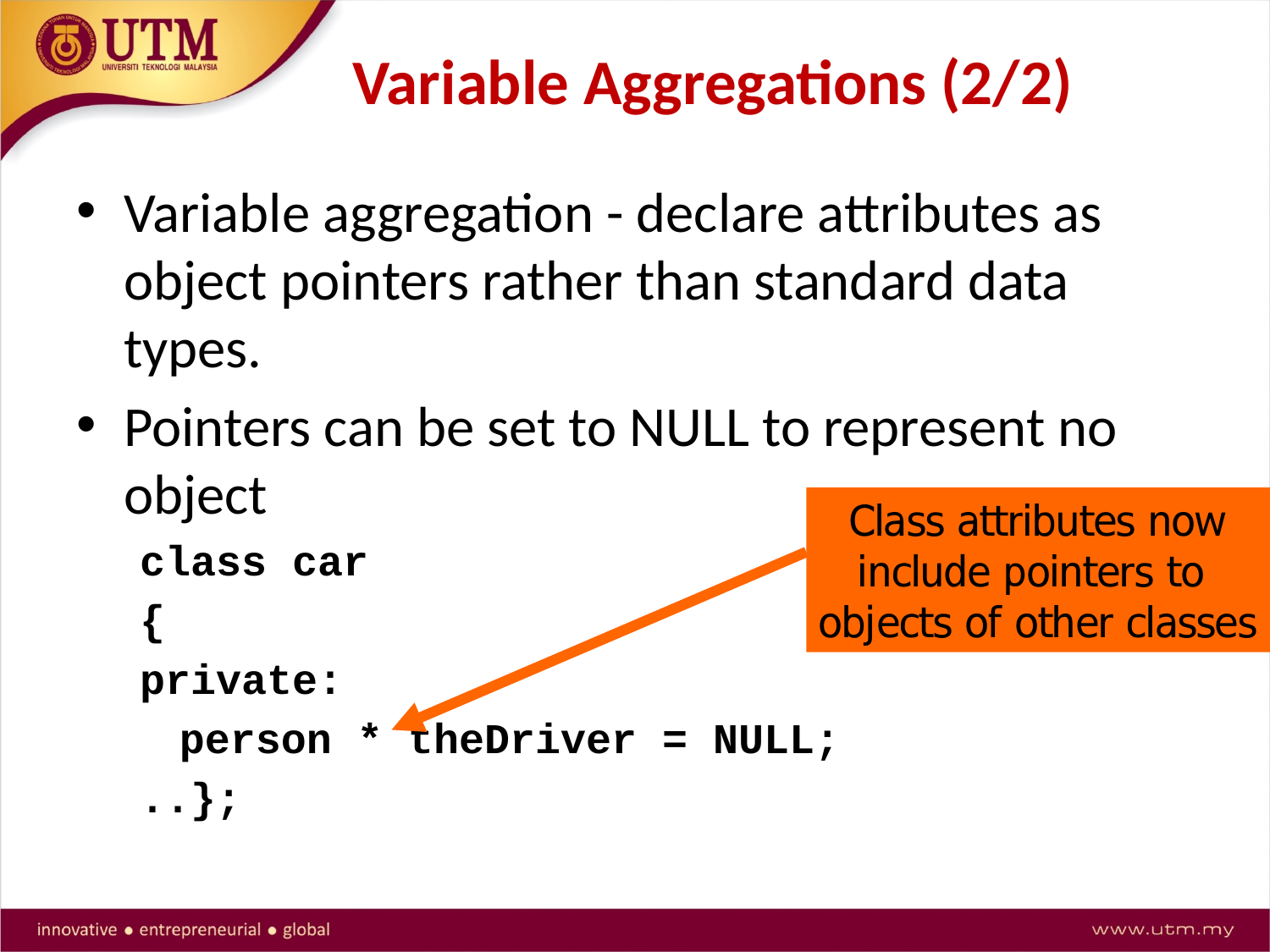

# Variable Aggregations (2/2)
Variable aggregation - declare attributes as object pointers rather than standard data types.
Pointers can be set to NULL to represent no object
class car
{
private:
	person * theDriver = NULL;
..};

Class attributes now
include pointers to
objects of other classes